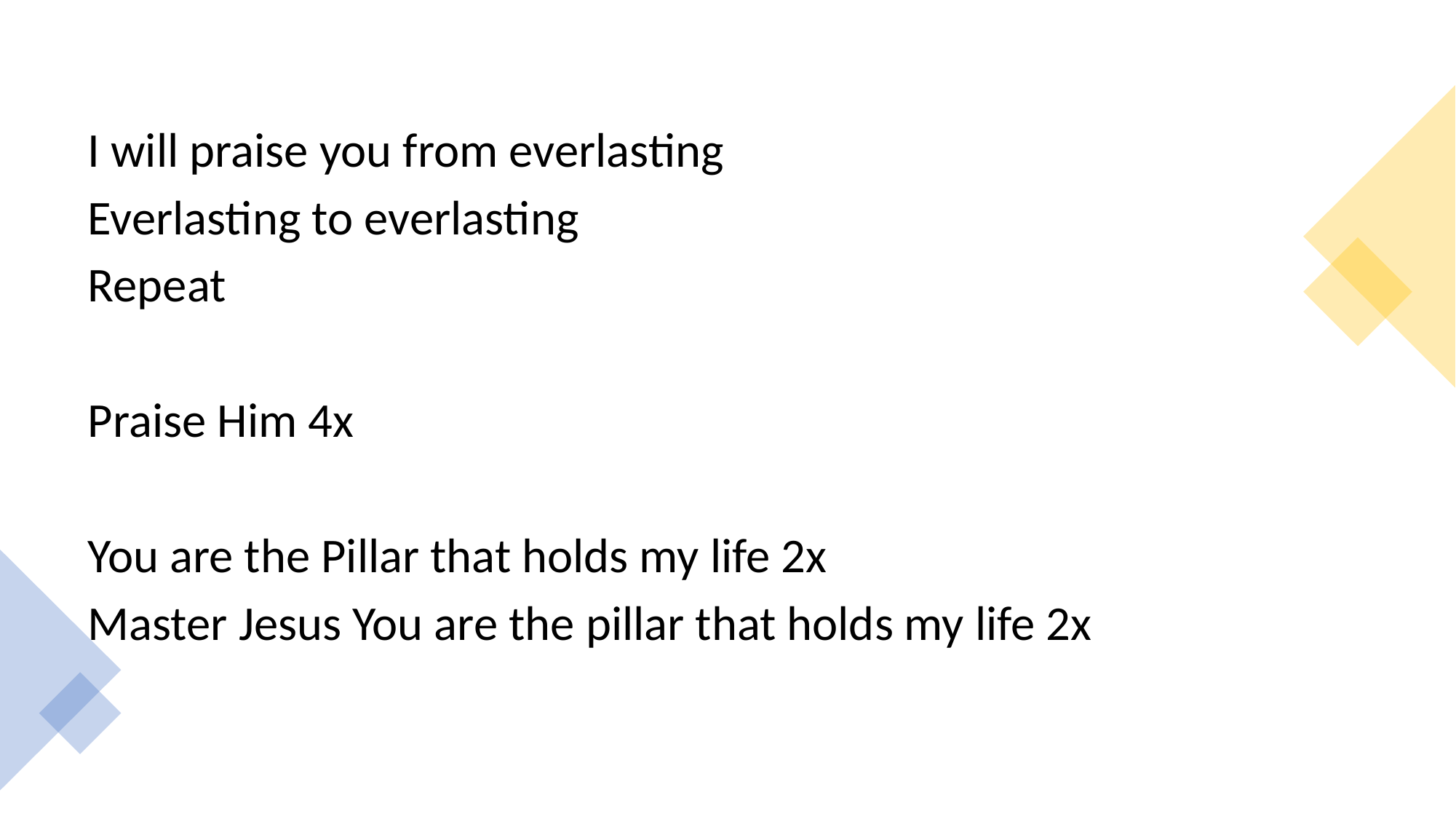

I will praise you from everlasting
Everlasting to everlasting
Repeat

Praise Him 4x

You are the Pillar that holds my life 2x
Master Jesus You are the pillar that holds my life 2x